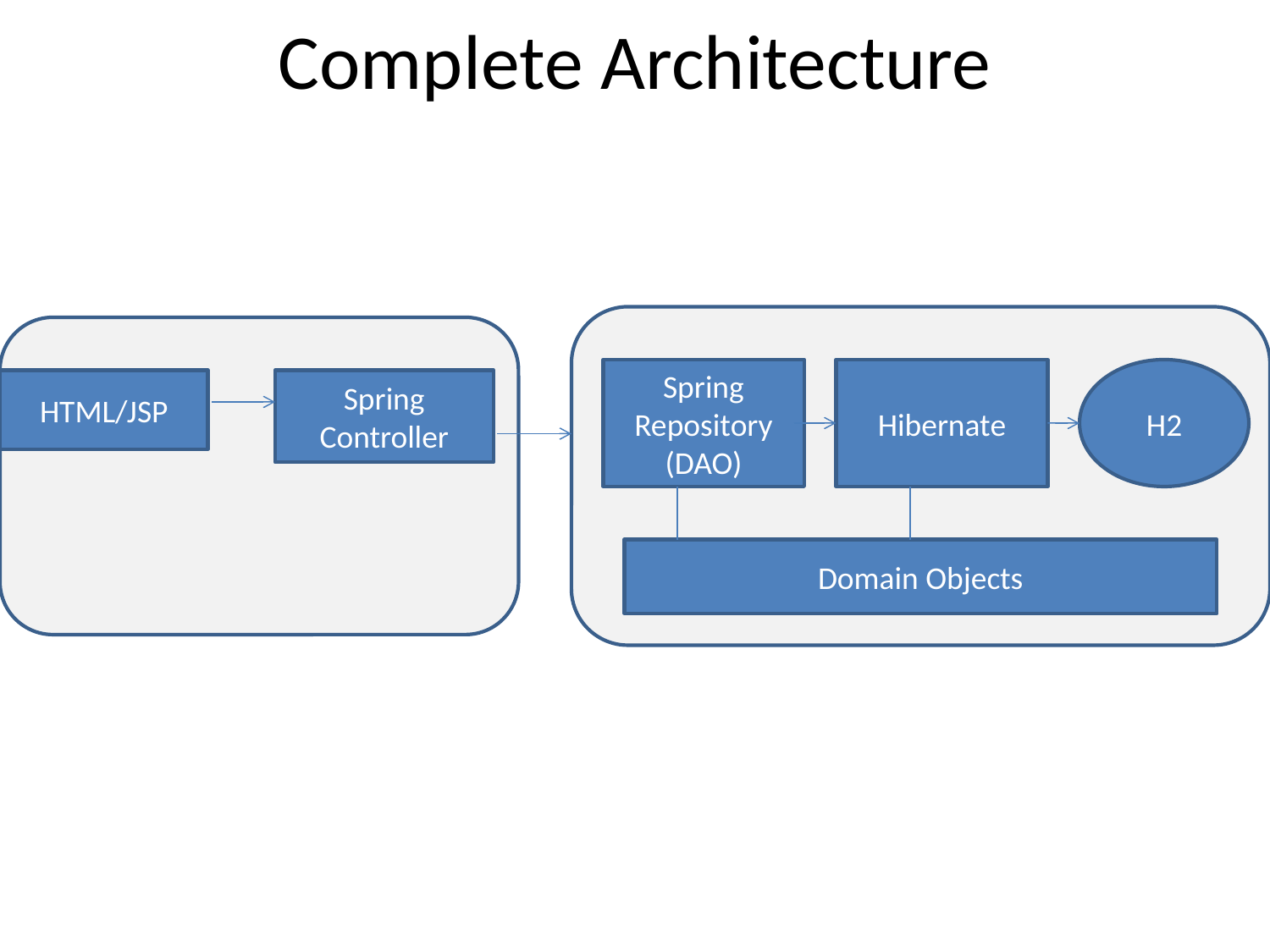

# Complete Architecture

Spring Repository
(DAO)
Hibernate
H2
HTML/JSP
Spring Controller
Domain Objects